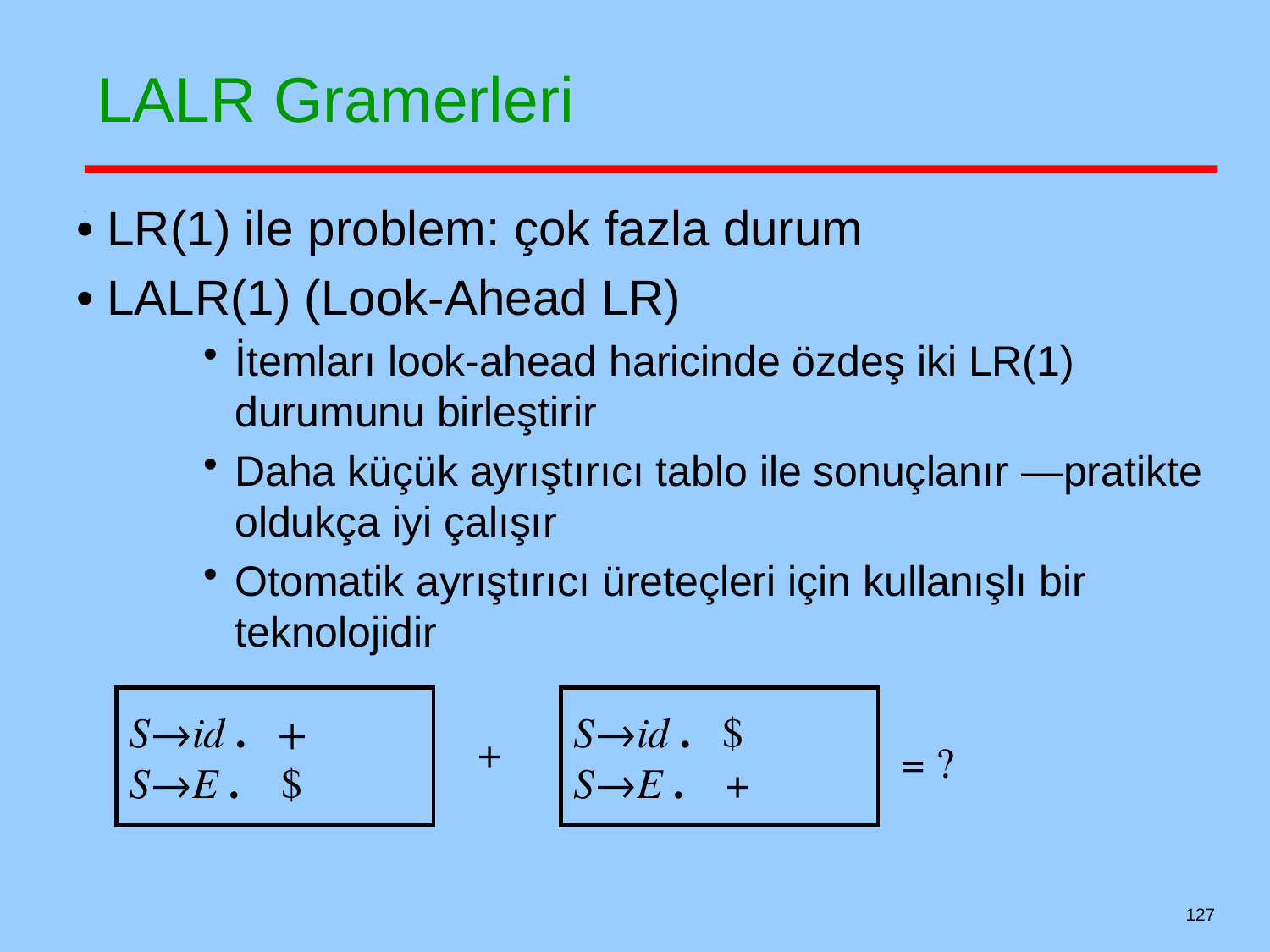

# LALR Gramerleri
• LR(1) ile problem: çok fazla durum
• LALR(1) (Look-Ahead LR)
İtemları look-ahead haricinde özdeş iki LR(1) durumunu birleştirir
Daha küçük ayrıştırıcı tablo ile sonuçlanır —pratikte oldukça iyi çalışır
Otomatik ayrıştırıcı üreteçleri için kullanışlı bir teknolojidir
S→id .   +
S→E .    $
S→id .   $
S→E .    +
+
= ?
127